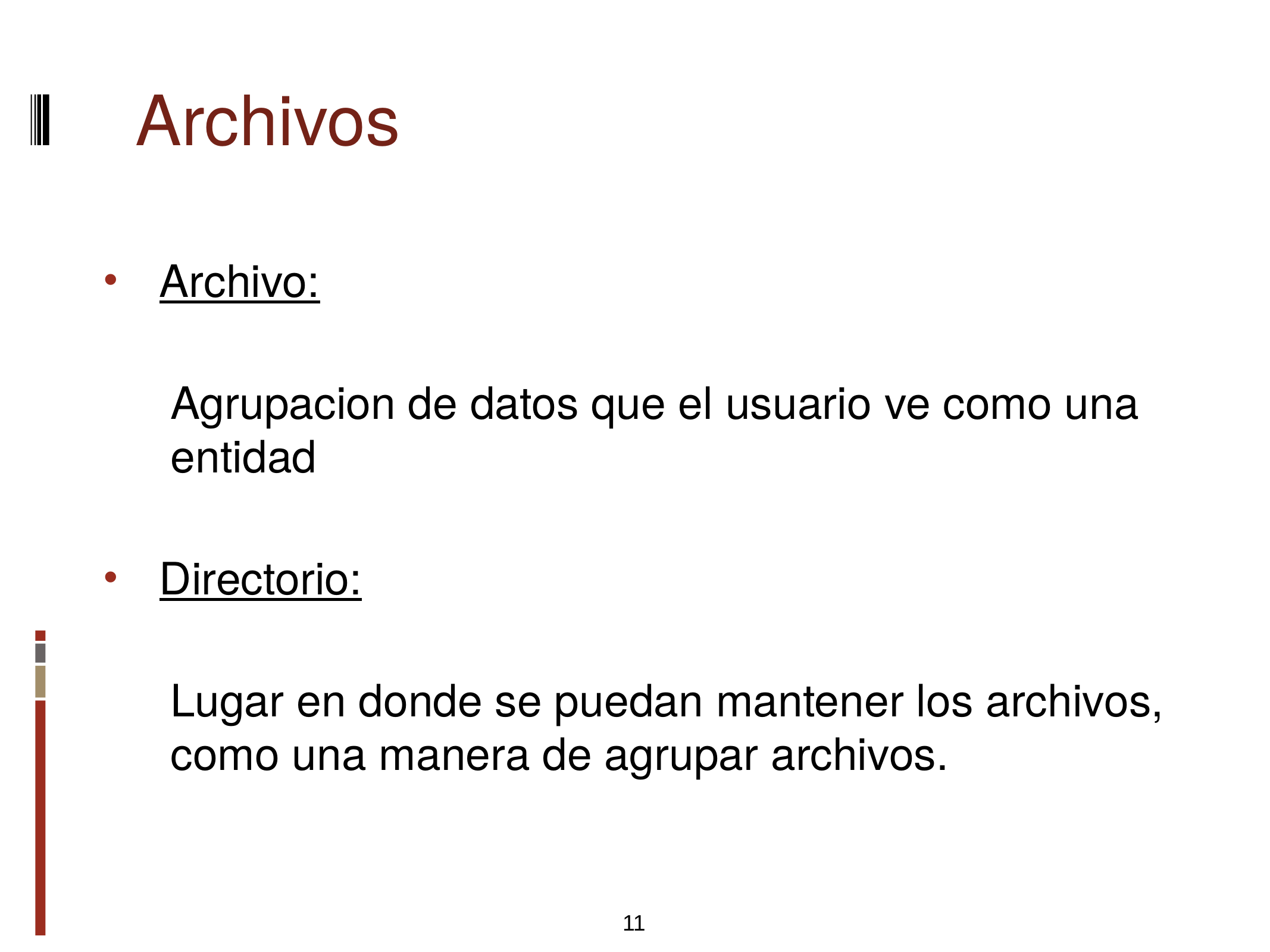

Archivos

Archivo:

Agrupacion de datos que el usuario ve como una entidad

Directorio:

Lugar en donde se puedan mantener los archivos, como una manera de agrupar archivos.

11